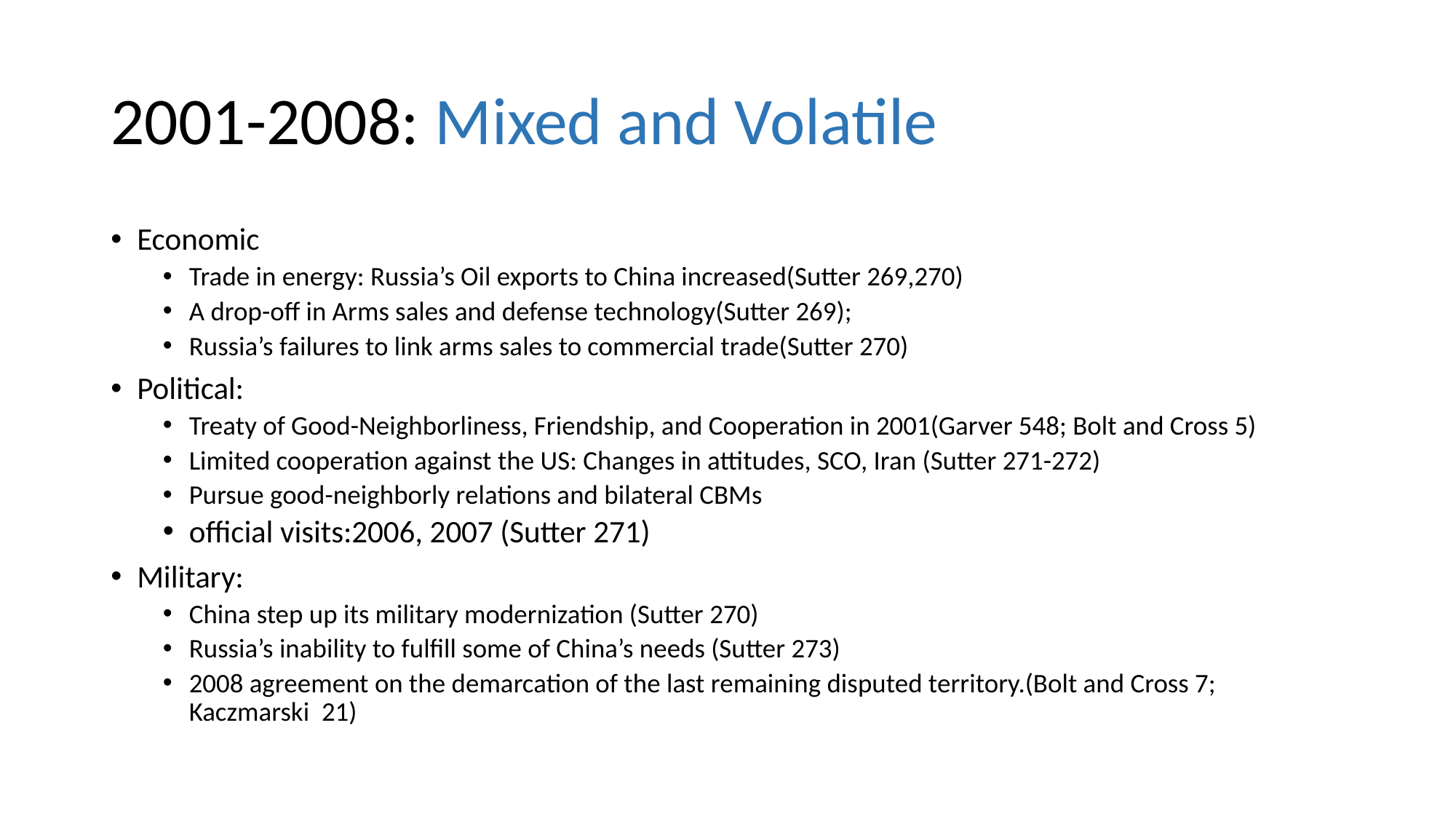

# 2001-2008: Mixed and Volatile
Economic
Trade in energy: Russia’s Oil exports to China increased(Sutter 269,270)
A drop-off in Arms sales and defense technology(Sutter 269);
Russia’s failures to link arms sales to commercial trade(Sutter 270)
Political:
Treaty of Good-Neighborliness, Friendship, and Cooperation in 2001(Garver 548; Bolt and Cross 5)
Limited cooperation against the US: Changes in attitudes, SCO, Iran (Sutter 271-272)
Pursue good-neighborly relations and bilateral CBMs
official visits:2006, 2007 (Sutter 271)
Military:
China step up its military modernization (Sutter 270)
Russia’s inability to fulfill some of China’s needs (Sutter 273)
2008 agreement on the demarcation of the last remaining disputed territory.(Bolt and Cross 7; Kaczmarski  21)